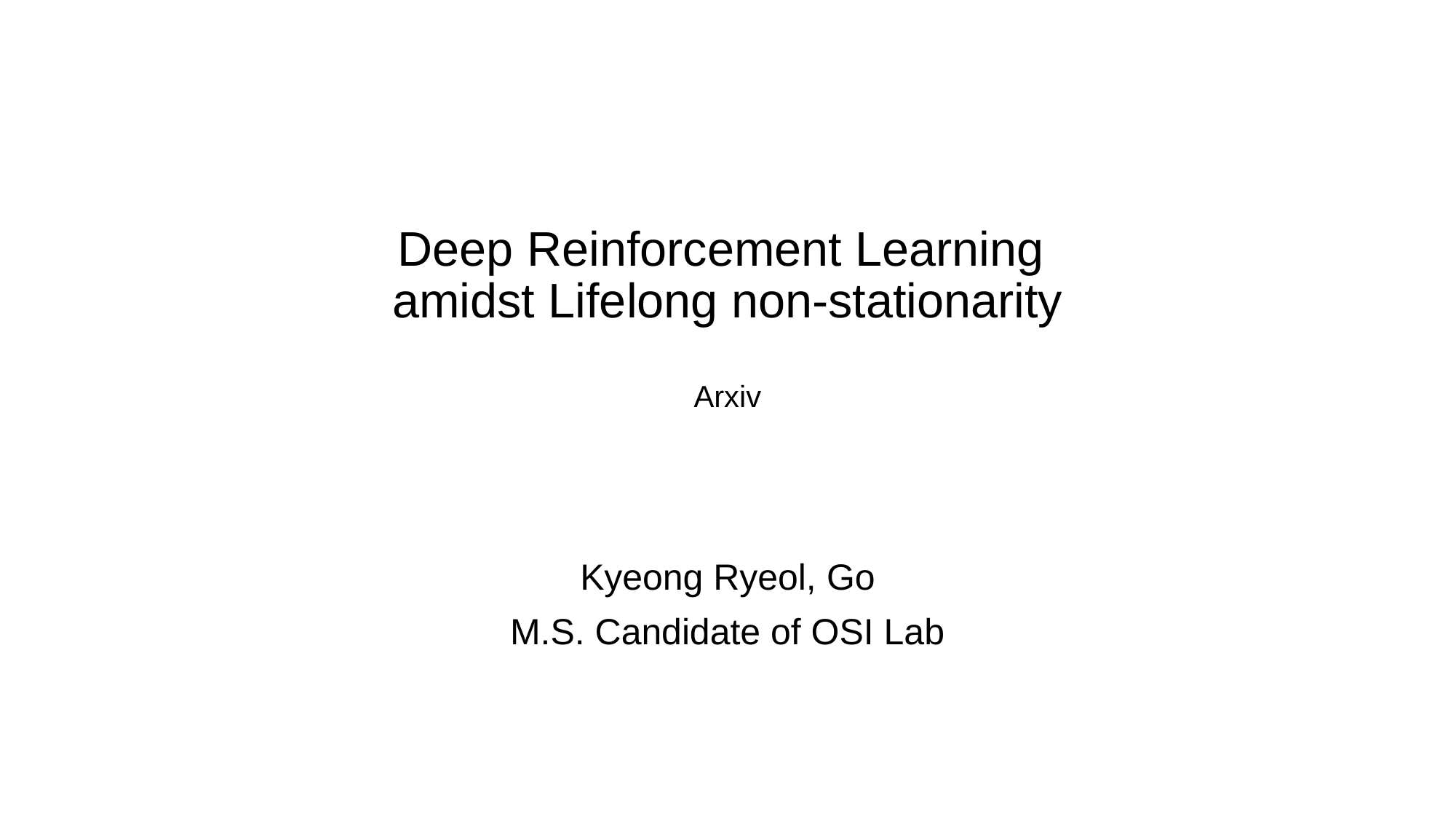

# Deep Reinforcement Learning amidst Lifelong non-stationarity Arxiv
Kyeong Ryeol, Go
M.S. Candidate of OSI Lab